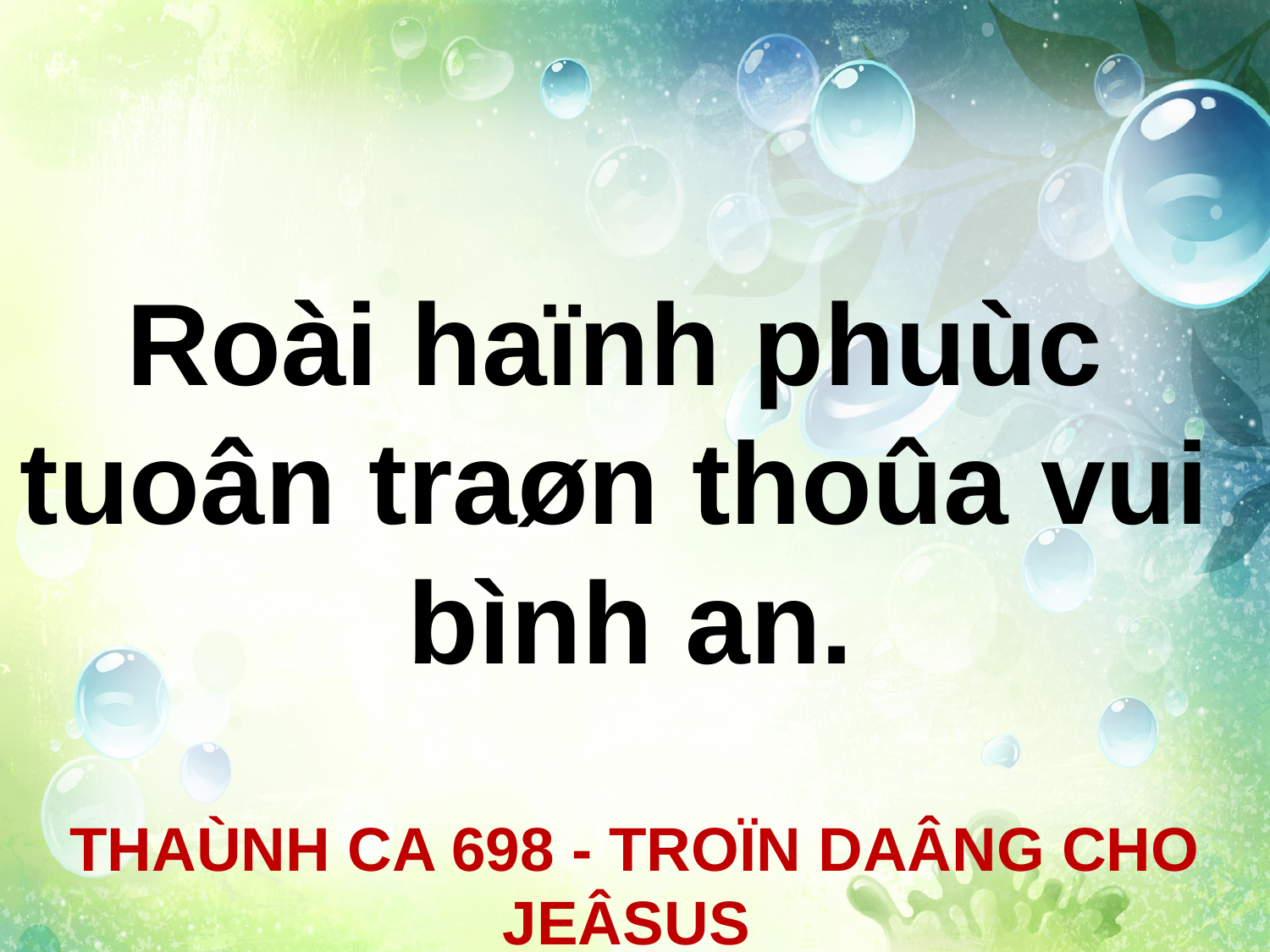

Roài haïnh phuùc
tuoân traøn thoûa vui
bình an.
THAÙNH CA 698 - TROÏN DAÂNG CHO JEÂSUS